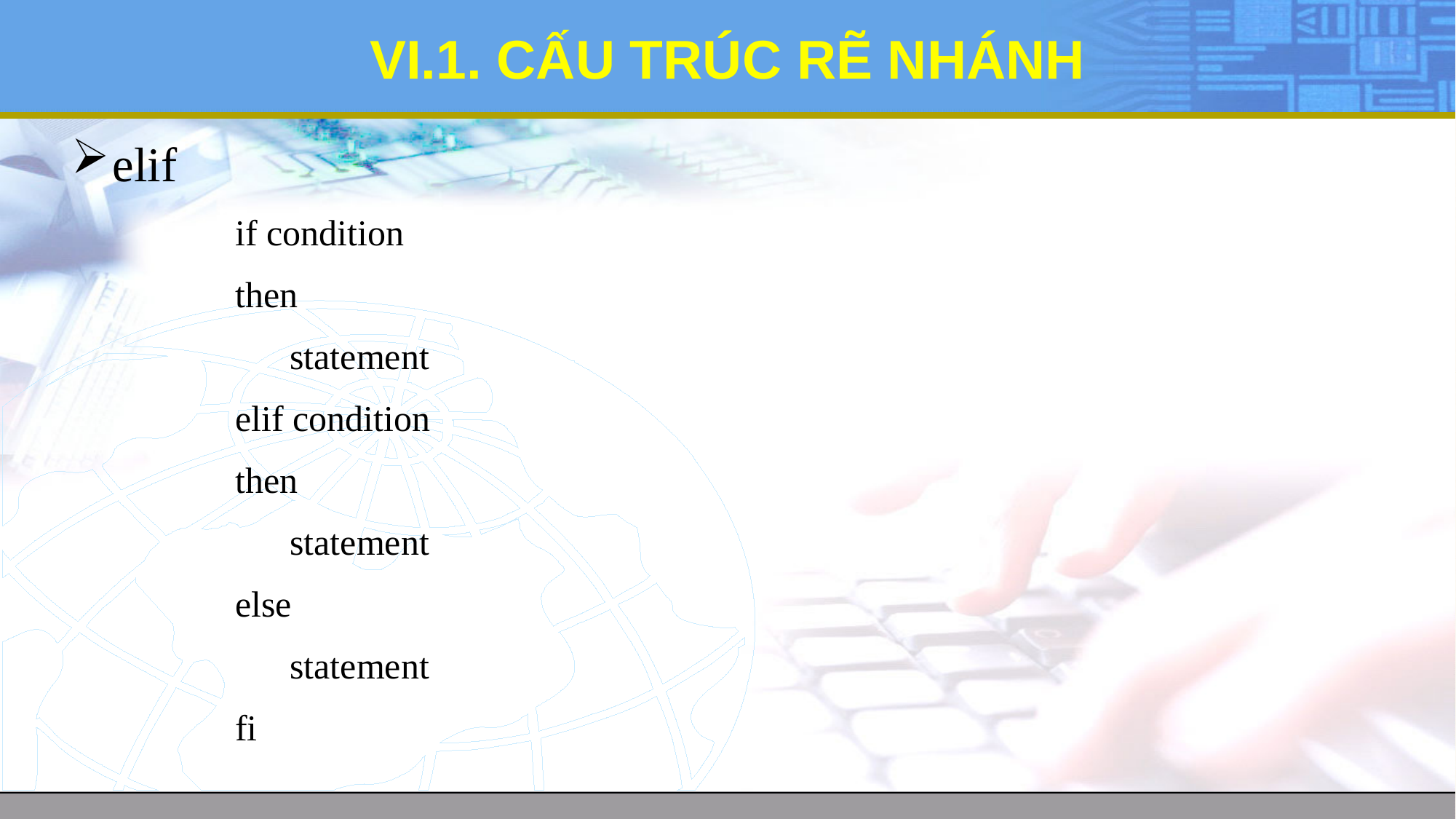

# VI.1. CẤU TRÚC RẼ NHÁNH
elif
if condition
then
statement
elif condition
then
statement
else
statement
fi